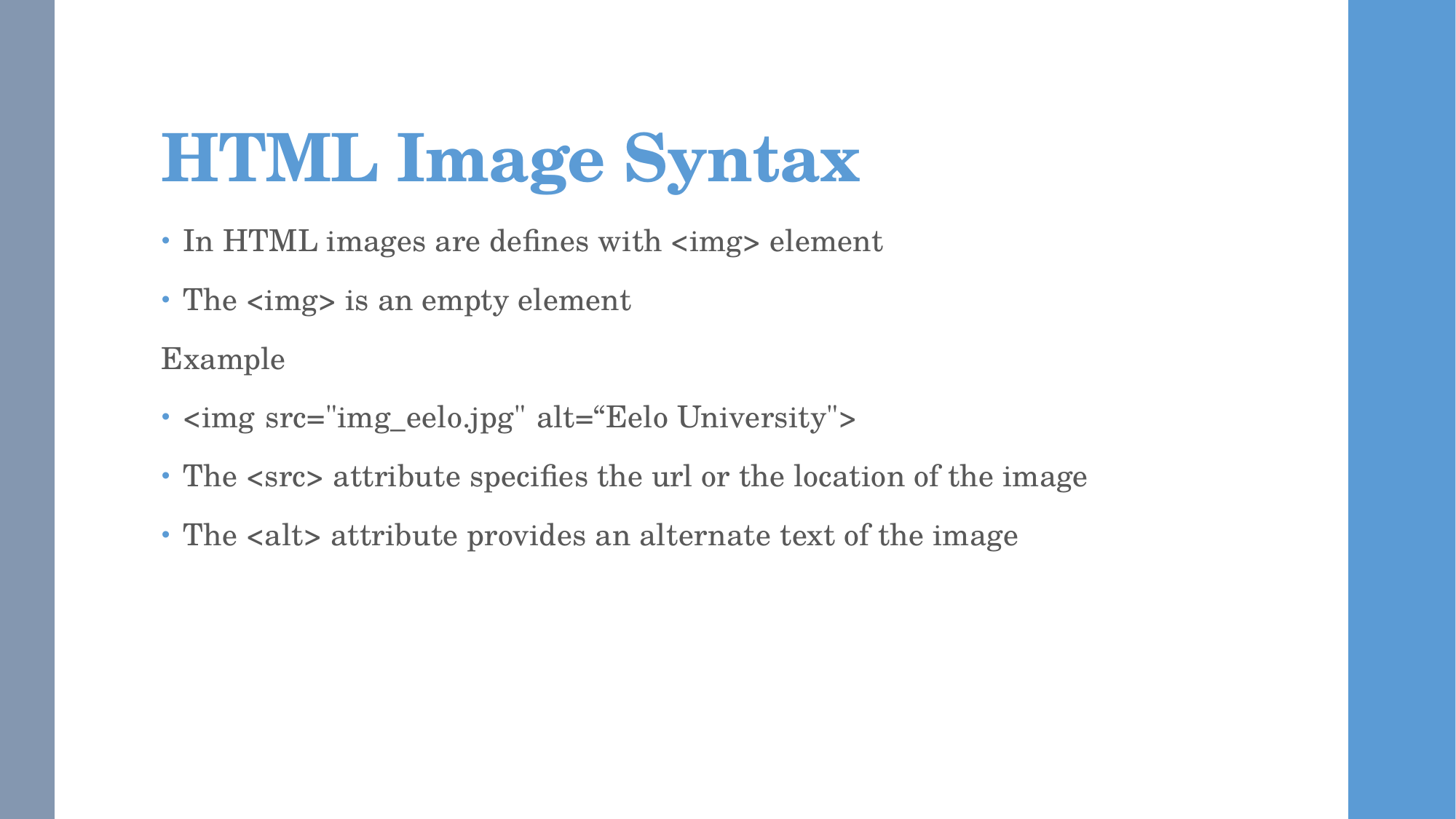

# HTML Image Syntax
In HTML images are defines with <img> element
The <img> is an empty element
Example
<img src="img_eelo.jpg" alt=“Eelo University">
The <src> attribute specifies the url or the location of the image
The <alt> attribute provides an alternate text of the image